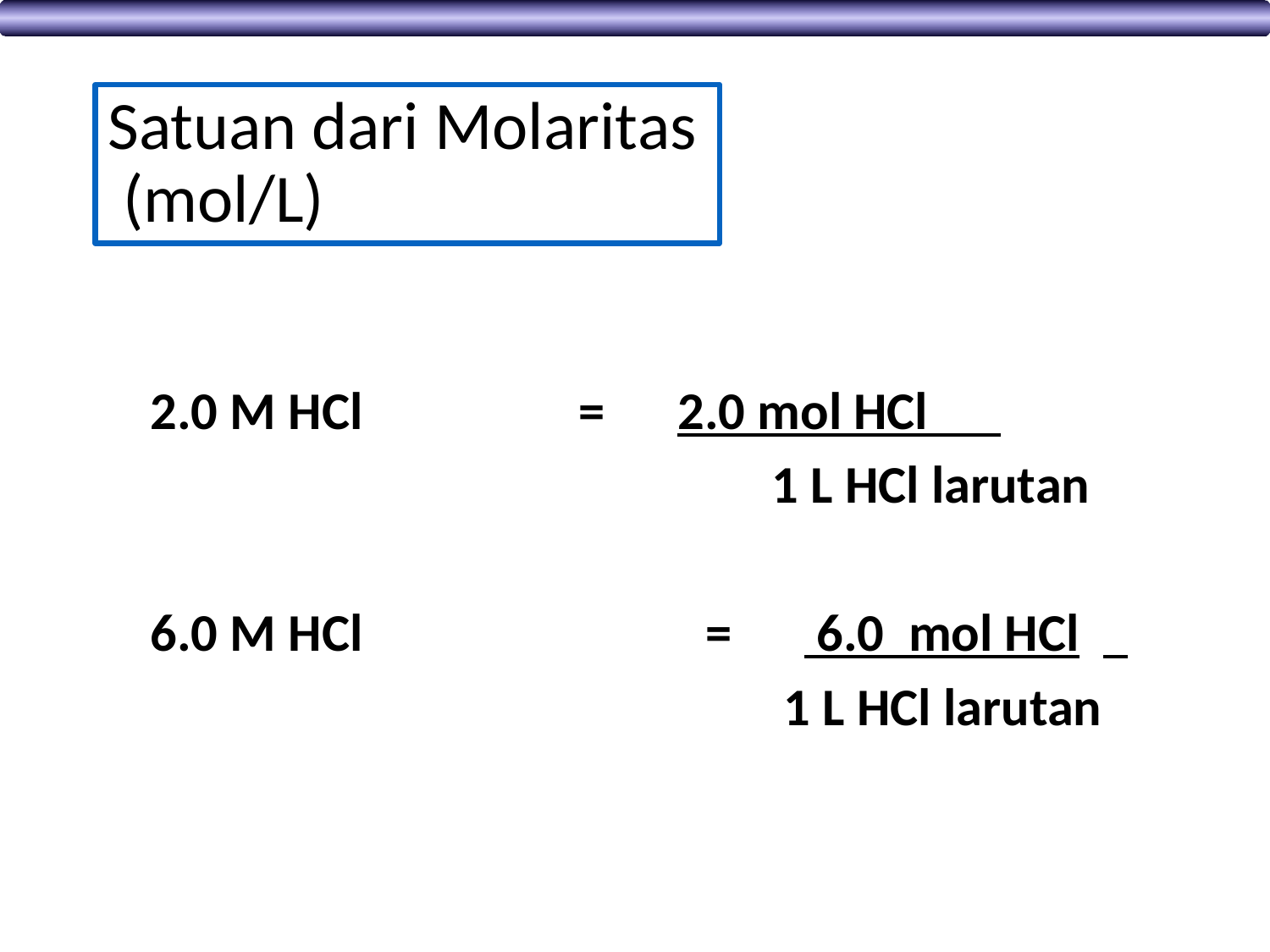

# Satuan dari Molaritas  (mol/L)
2.0 M HCl  		=      2.0 mol HCl
				                1 L HCl larutan

6.0 M HCl			=       6.0  mol HCl
				                 1 L HCl larutan